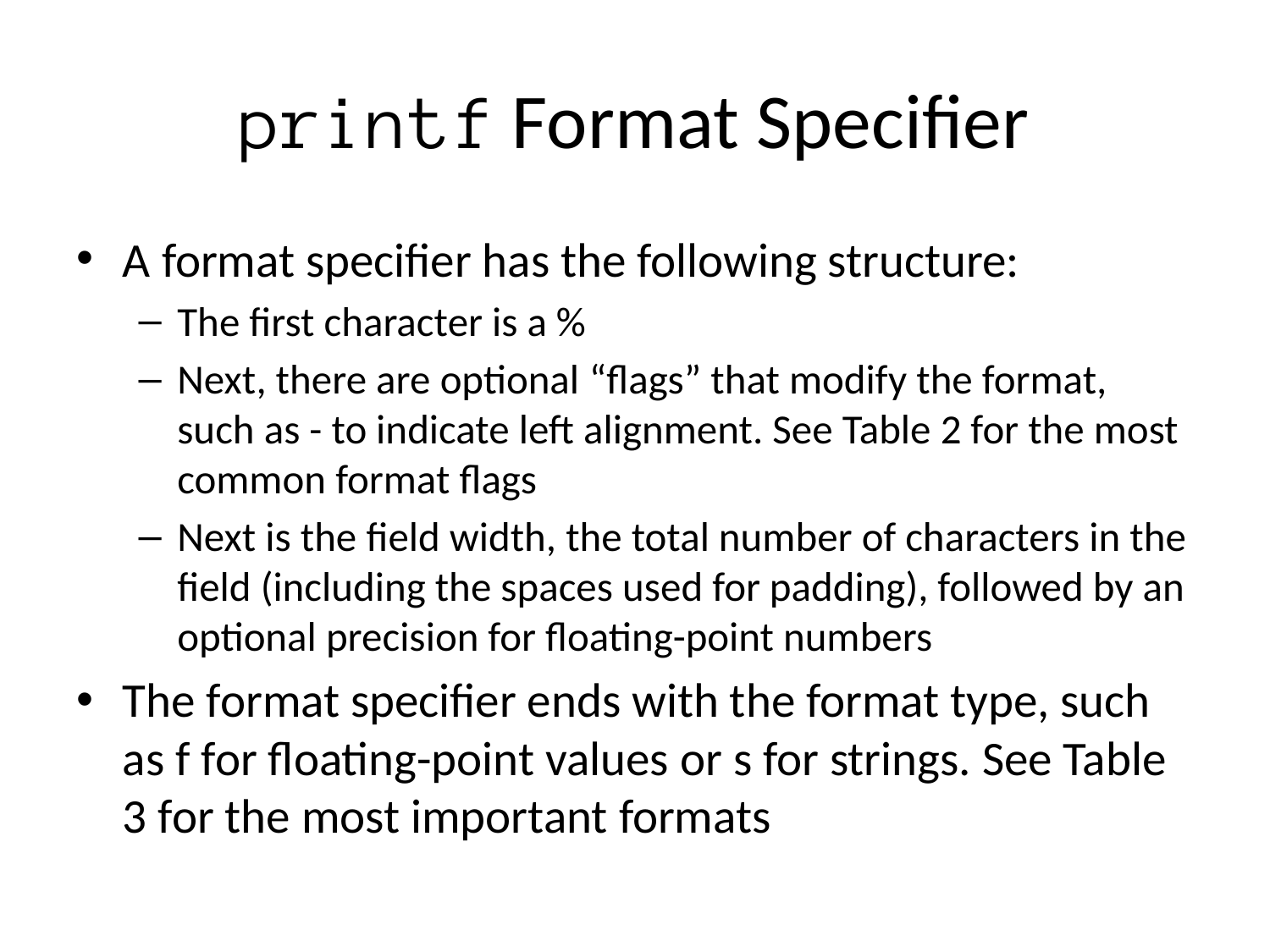

# printf Format Specifier
A format specifier has the following structure:
The first character is a %
Next, there are optional “flags” that modify the format, such as - to indicate left alignment. See Table 2 for the most common format flags
Next is the field width, the total number of characters in the field (including the spaces used for padding), followed by an optional precision for floating-point numbers
The format specifier ends with the format type, such as f for floating-point values or s for strings. See Table 3 for the most important formats